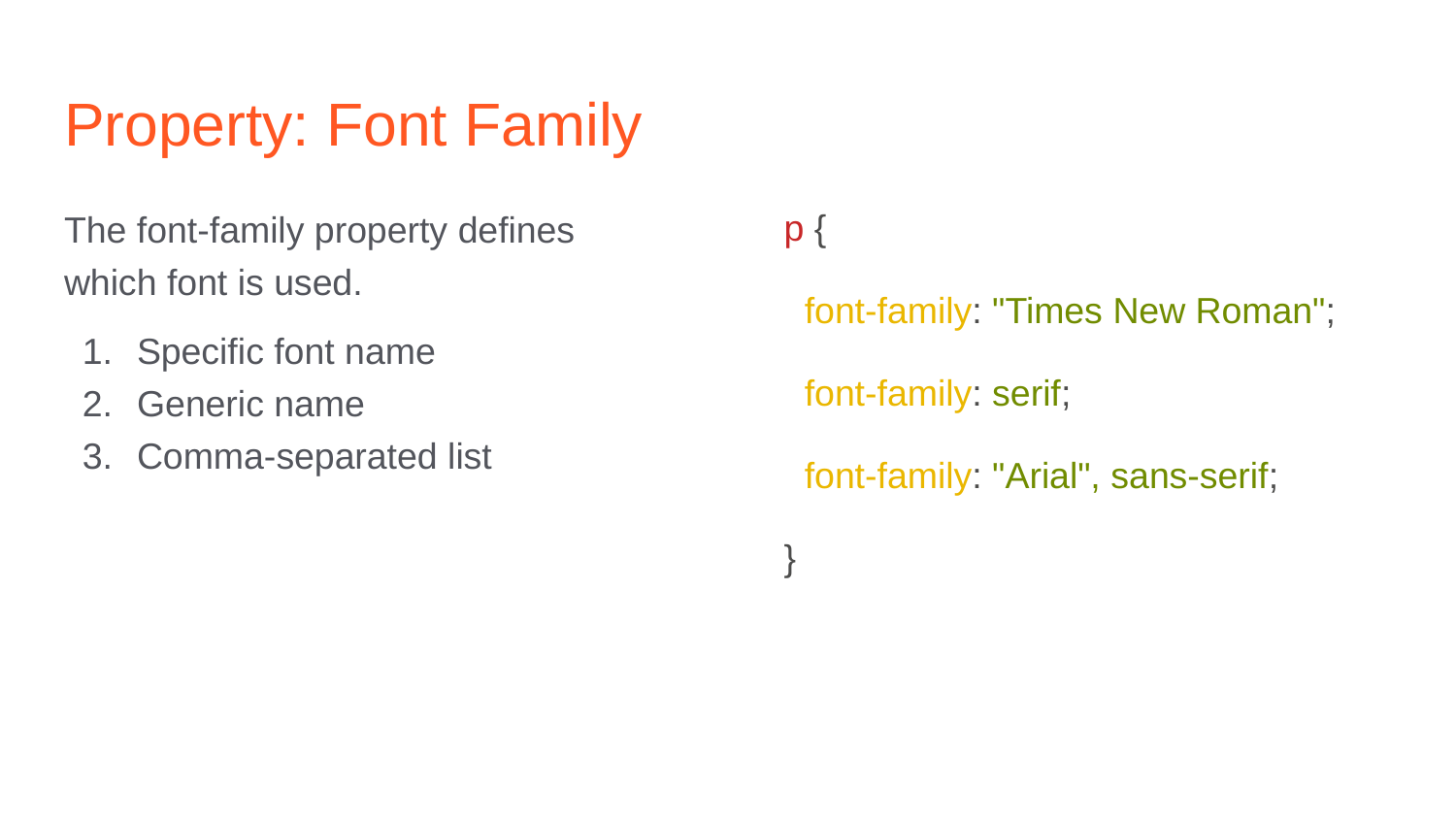

# Property: Font Family
The font-family property defines which font is used.
Specific font name
Generic name
Comma-separated list

p {
  font-family: "Times New Roman";
  font-family: serif;
  font-family: "Arial", sans-serif;
}